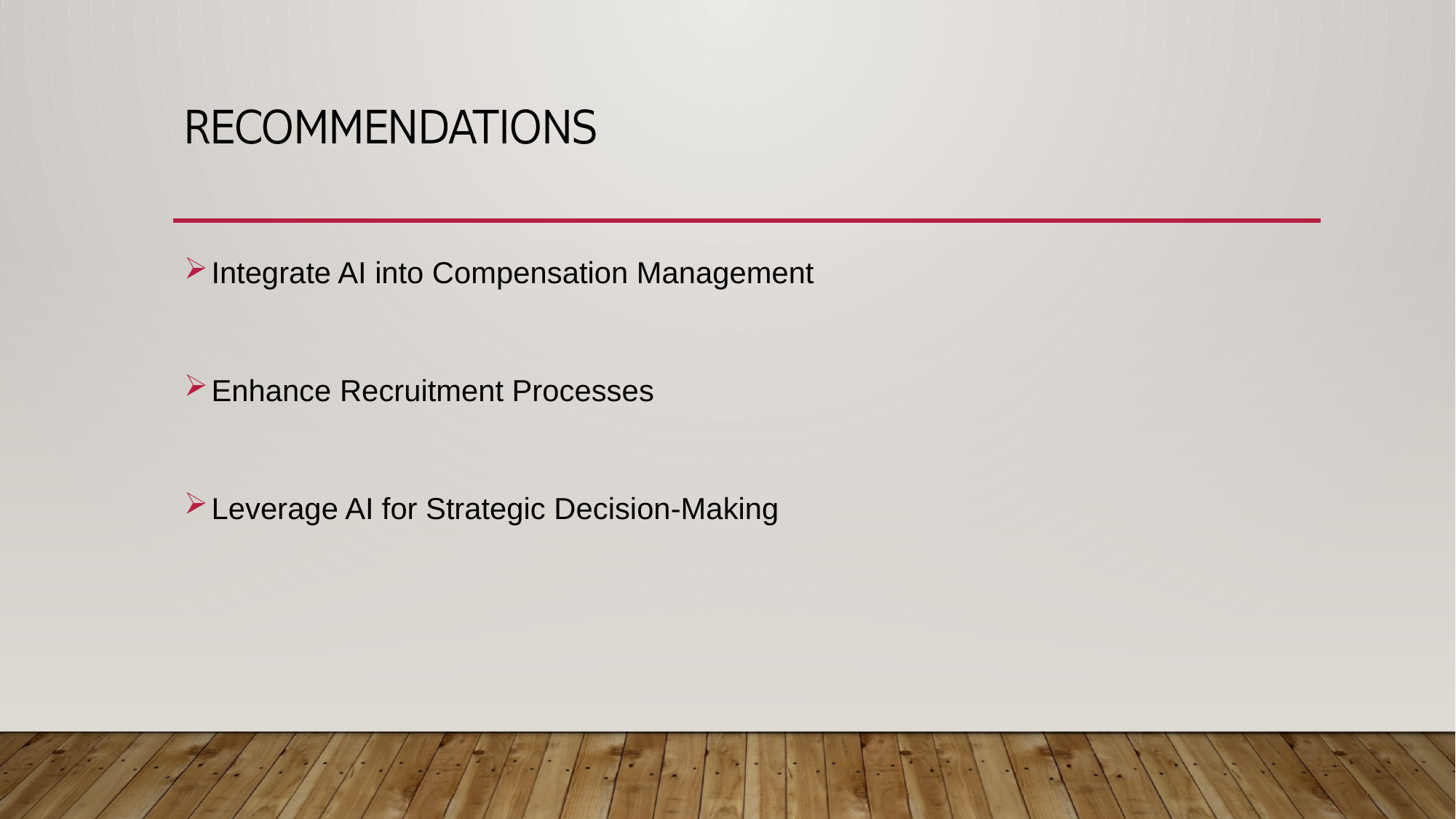

# Recommendations
Integrate AI into Compensation Management

Enhance Recruitment Processes

Leverage AI for Strategic Decision-Making